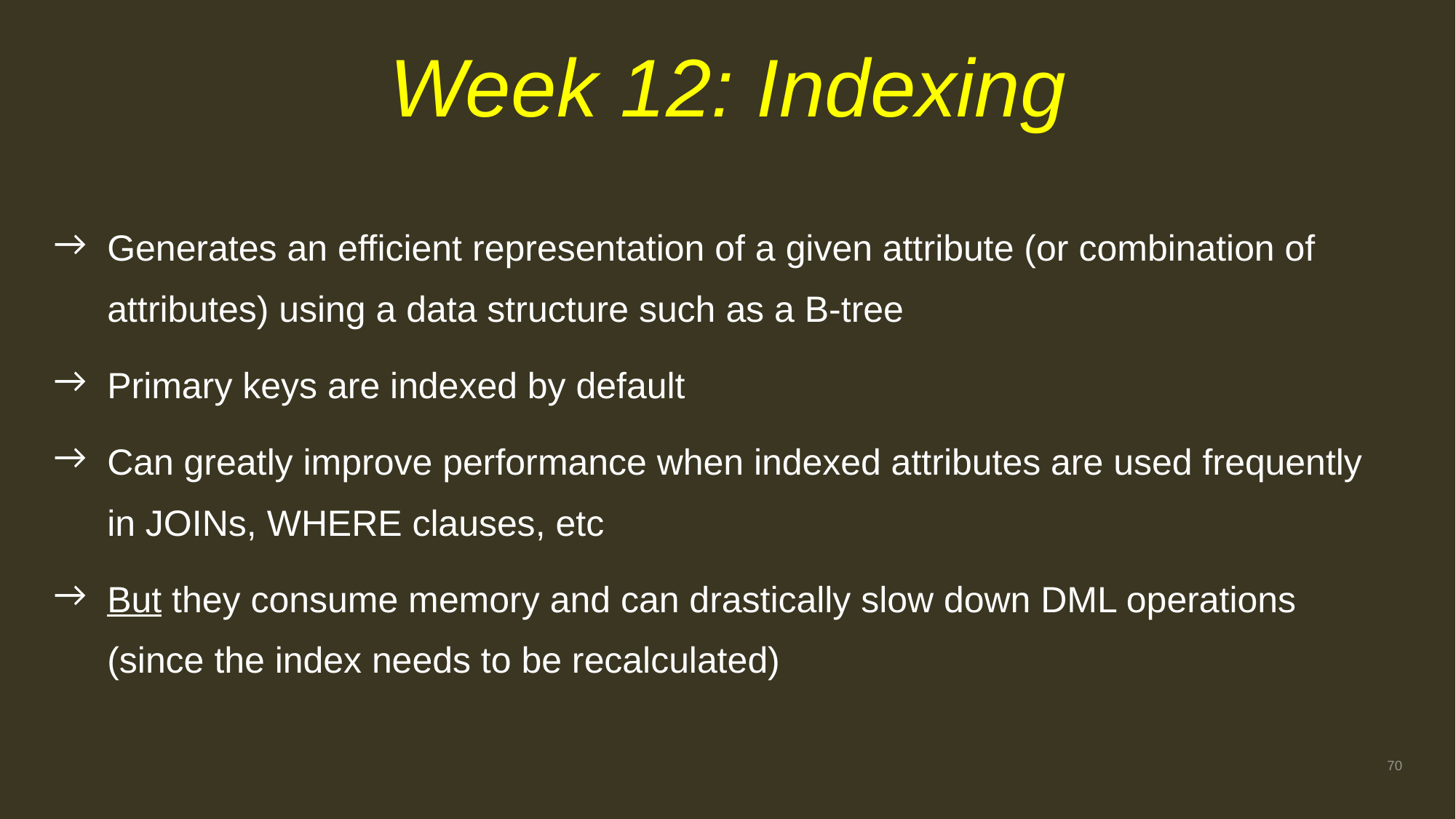

# Week 12: Indexing
Generates an efficient representation of a given attribute (or combination of attributes) using a data structure such as a B-tree
Primary keys are indexed by default
Can greatly improve performance when indexed attributes are used frequently in JOINs, WHERE clauses, etc
But they consume memory and can drastically slow down DML operations (since the index needs to be recalculated)

70